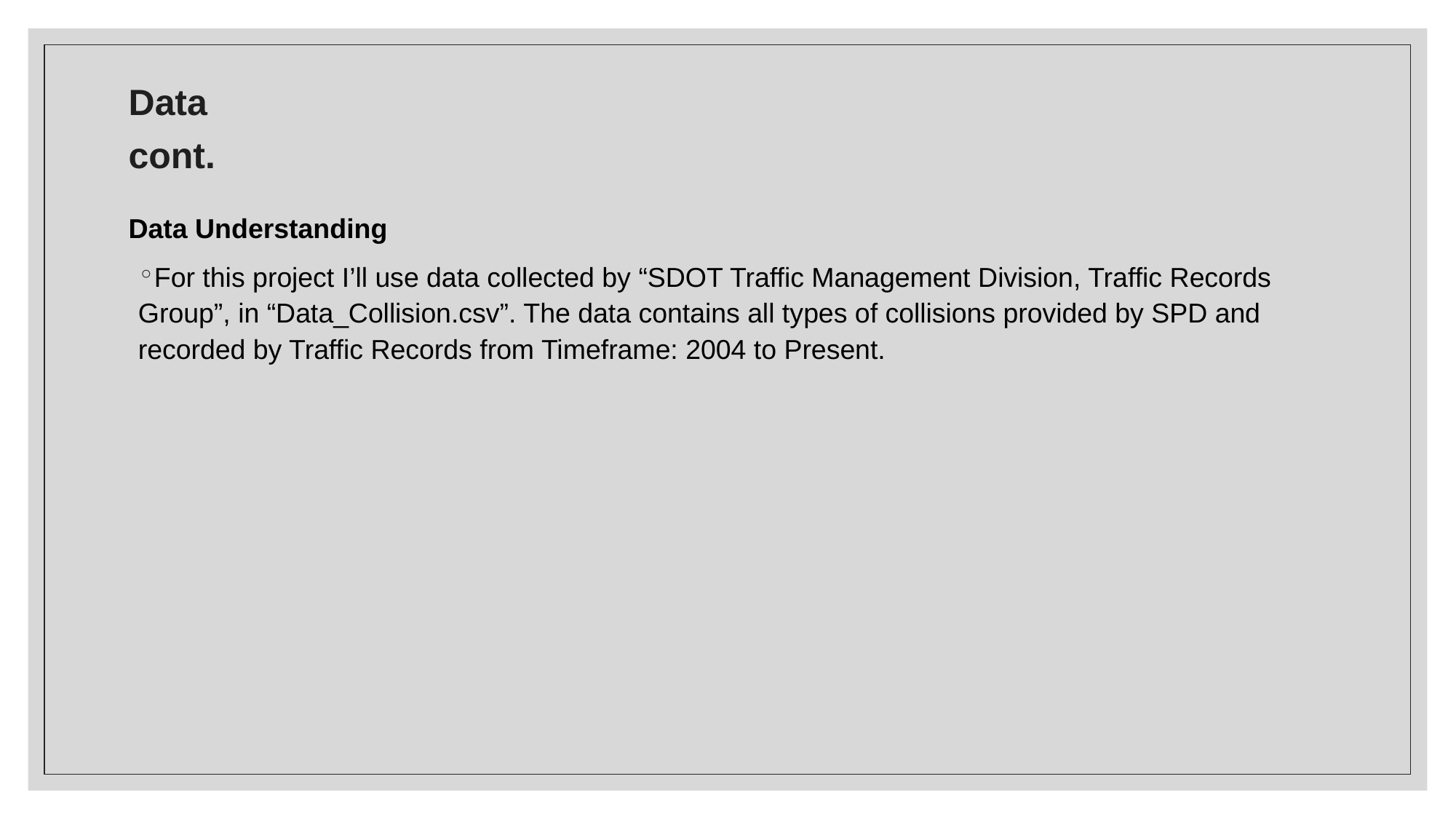

Data                                                                                                    cont.
Data Understanding
For this project I’ll use data collected by “SDOT Traffic Management Division, Traffic Records Group”, in “Data_Collision.csv”. The data contains all types of collisions provided by SPD and recorded by Traffic Records from Timeframe: 2004 to Present.